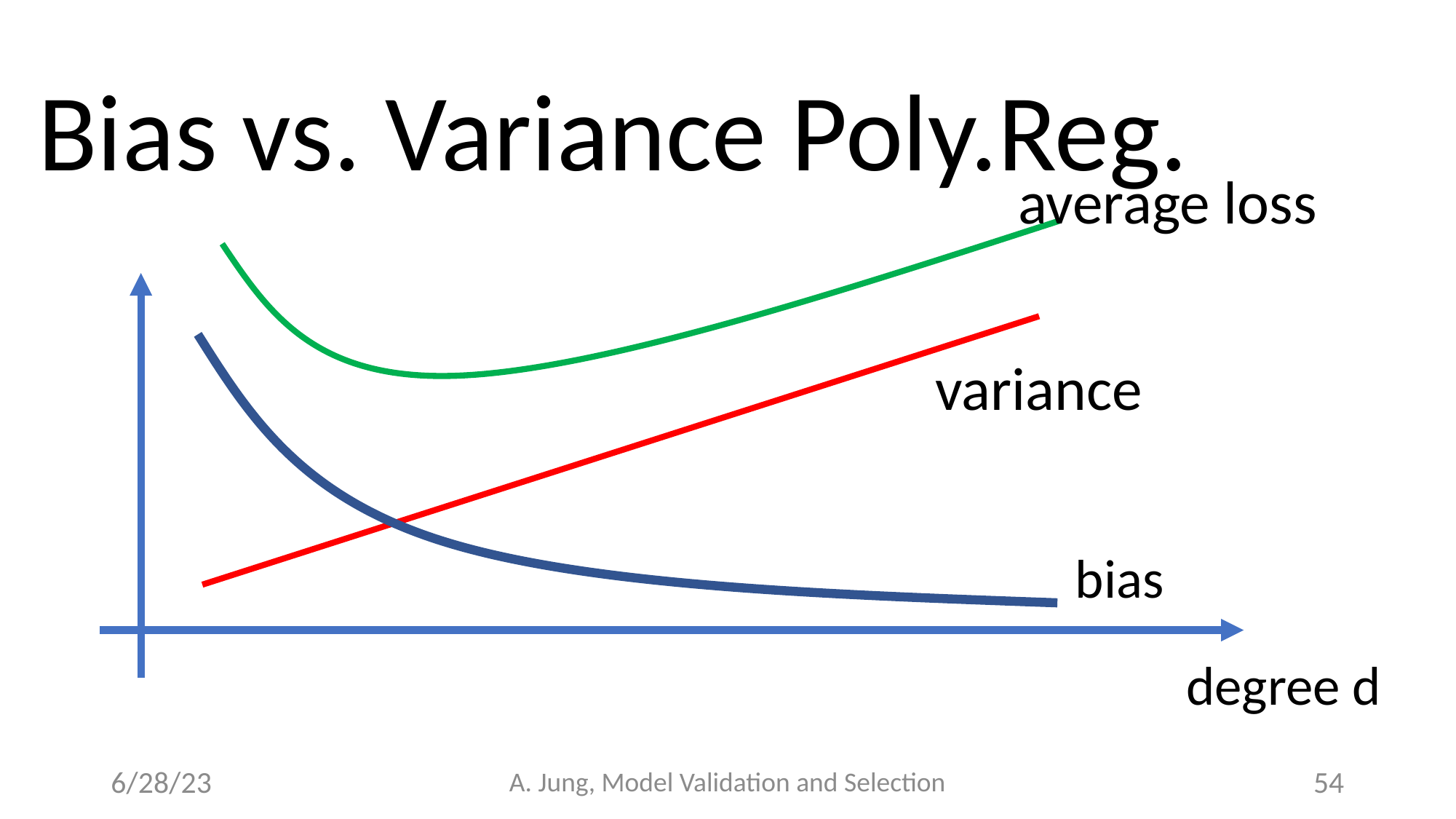

# Bias vs. Variance Poly.Reg.
average loss

variance
bias
degree d
6/28/23
A. Jung, Model Validation and Selection
54